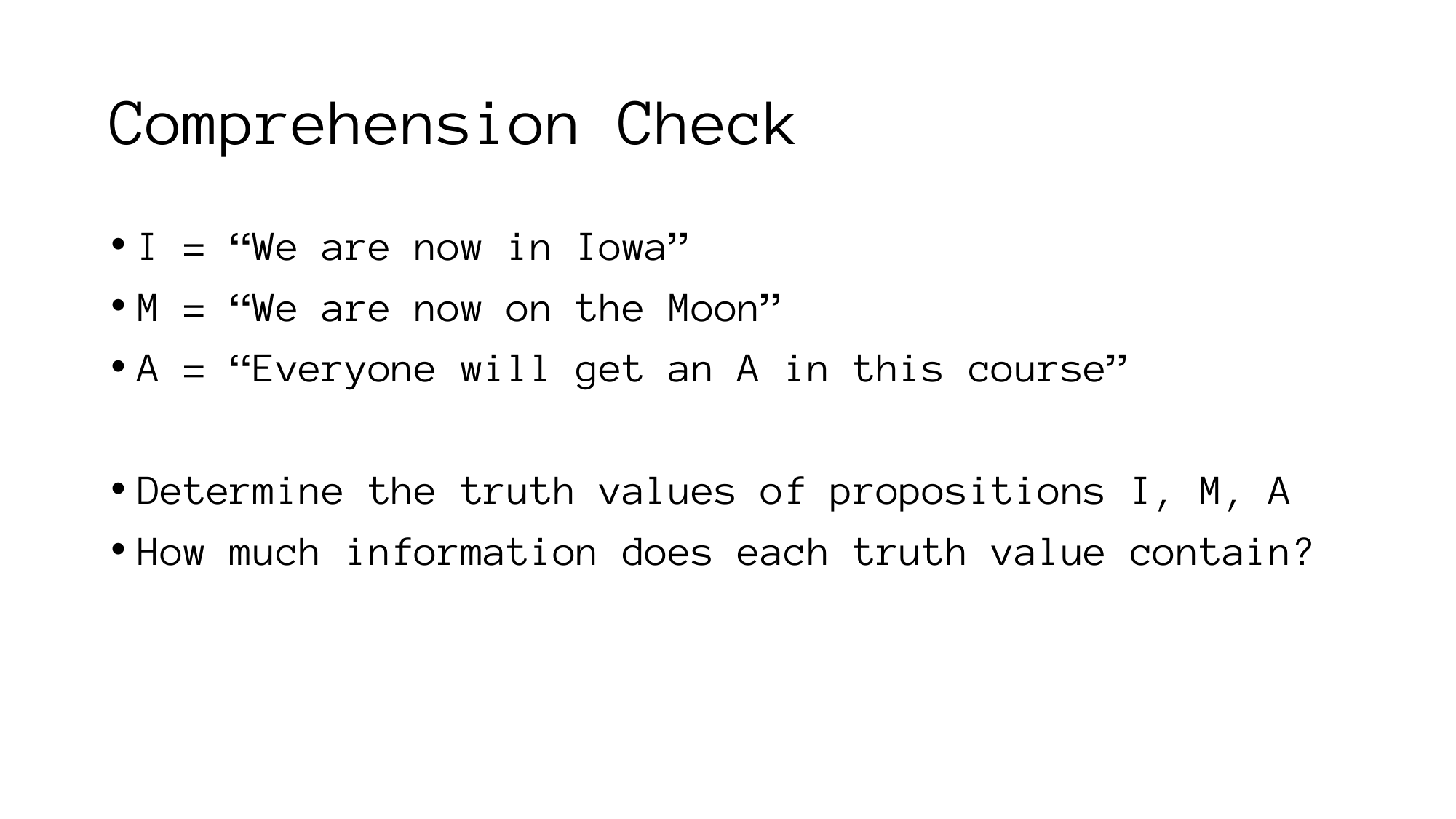

# Comprehension Check
I = “We are now in Iowa”
M = “We are now on the Moon”
A = “Everyone will get an A in this course”

Determine the truth values of propositions I, M, A
How much information does each truth value contain?